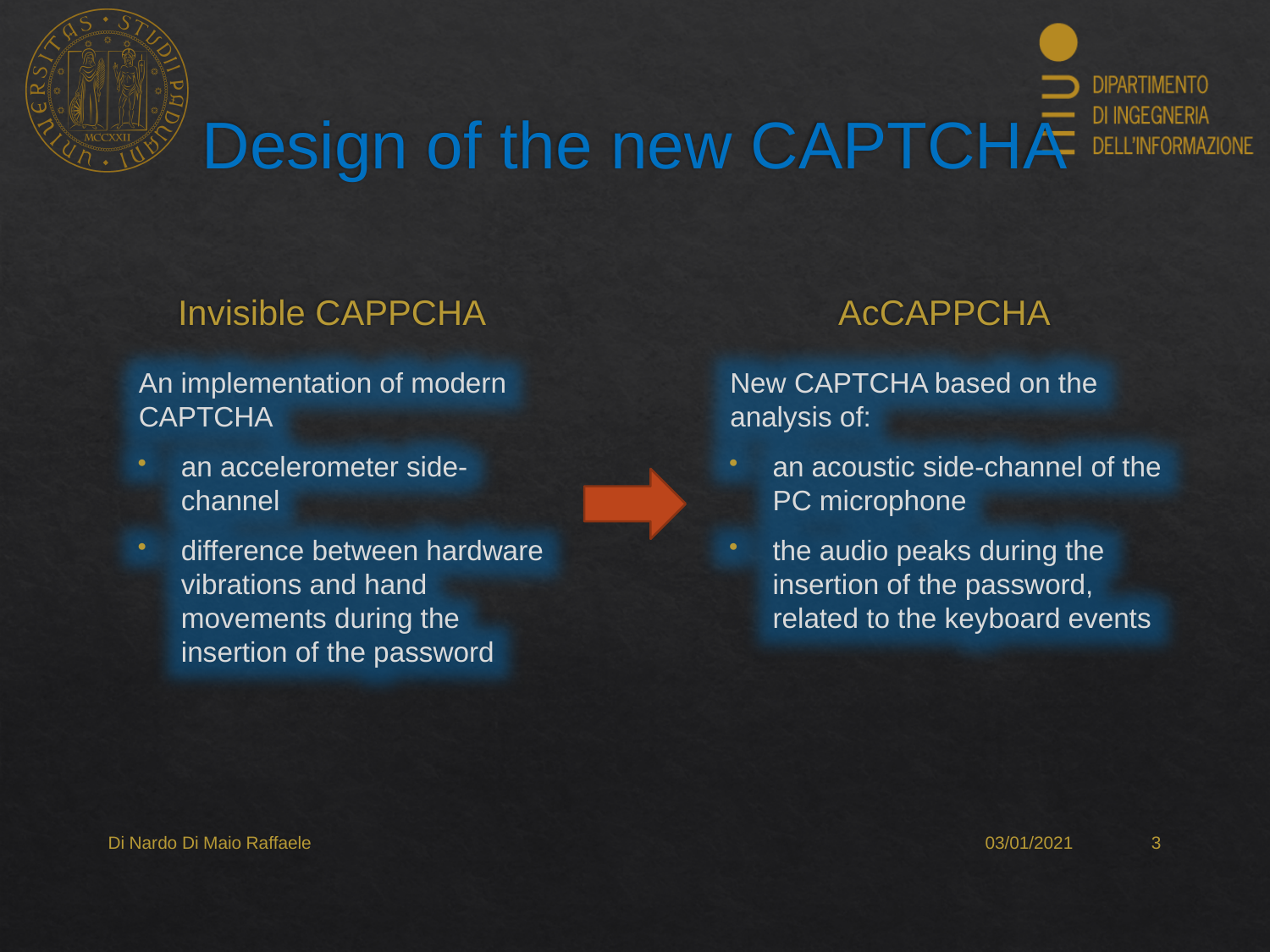

# Design of the new CAPTCHA
Invisible CAPPCHA
AcCAPPCHA
An implementation of modern CAPTCHA
an accelerometer side-channel
difference between hardware vibrations and hand movements during the insertion of the password
New CAPTCHA based on the analysis of:
an acoustic side-channel of the PC microphone
the audio peaks during the insertion of the password, related to the keyboard events

Di Nardo Di Maio Raffaele
03/01/2021
3